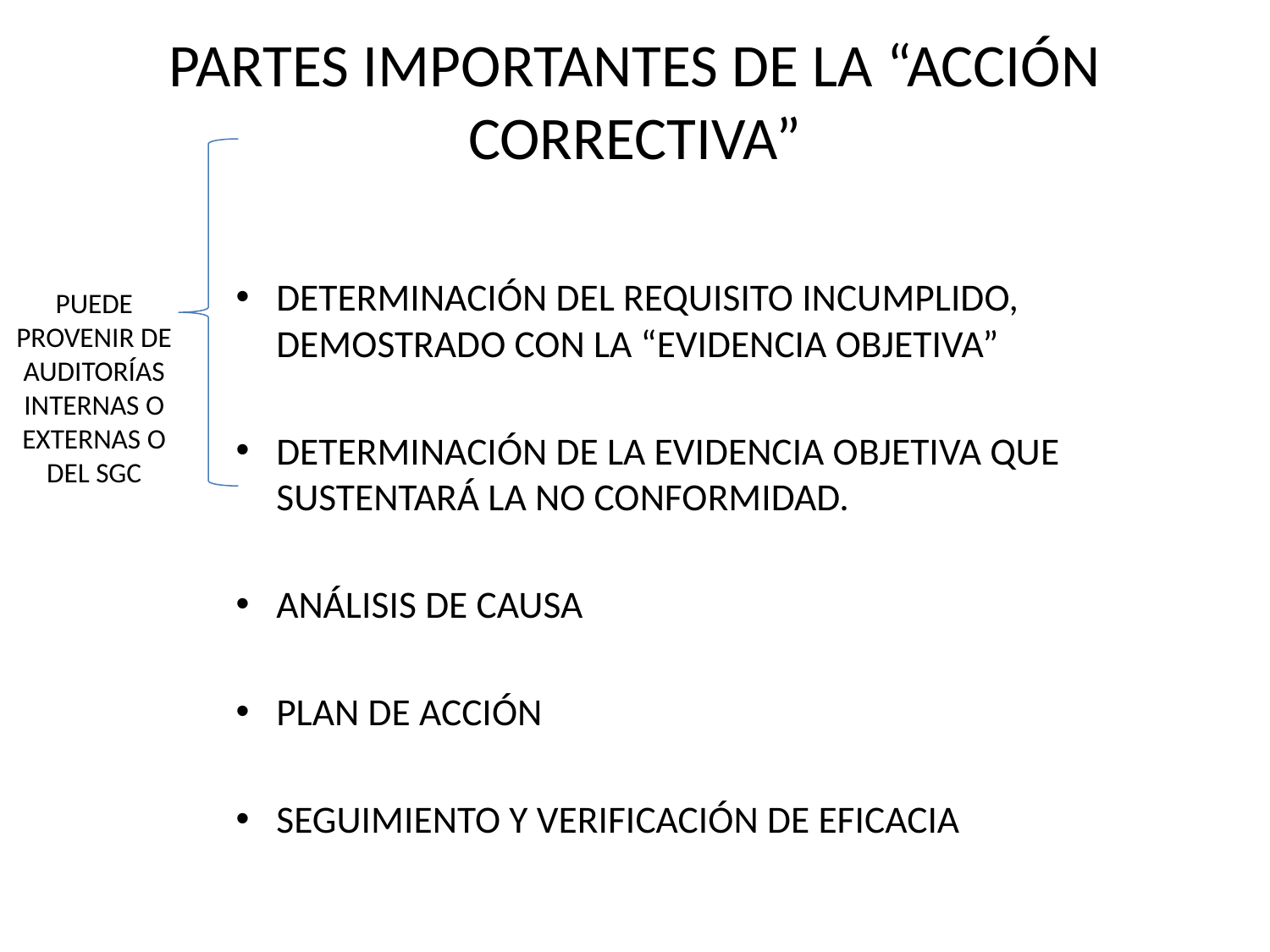

# PARTES IMPORTANTES DE LA “ACCIÓN CORRECTIVA”

DETERMINACIÓN DEL REQUISITO INCUMPLIDO, DEMOSTRADO CON LA “EVIDENCIA OBJETIVA”

DETERMINACIÓN DE LA EVIDENCIA OBJETIVA QUE SUSTENTARÁ LA NO CONFORMIDAD.

ANÁLISIS DE CAUSA

PLAN DE ACCIÓN

SEGUIMIENTO Y VERIFICACIÓN DE EFICACIA
PUEDE PROVENIR DE AUDITORÍAS INTERNAS O EXTERNAS O DEL SGC